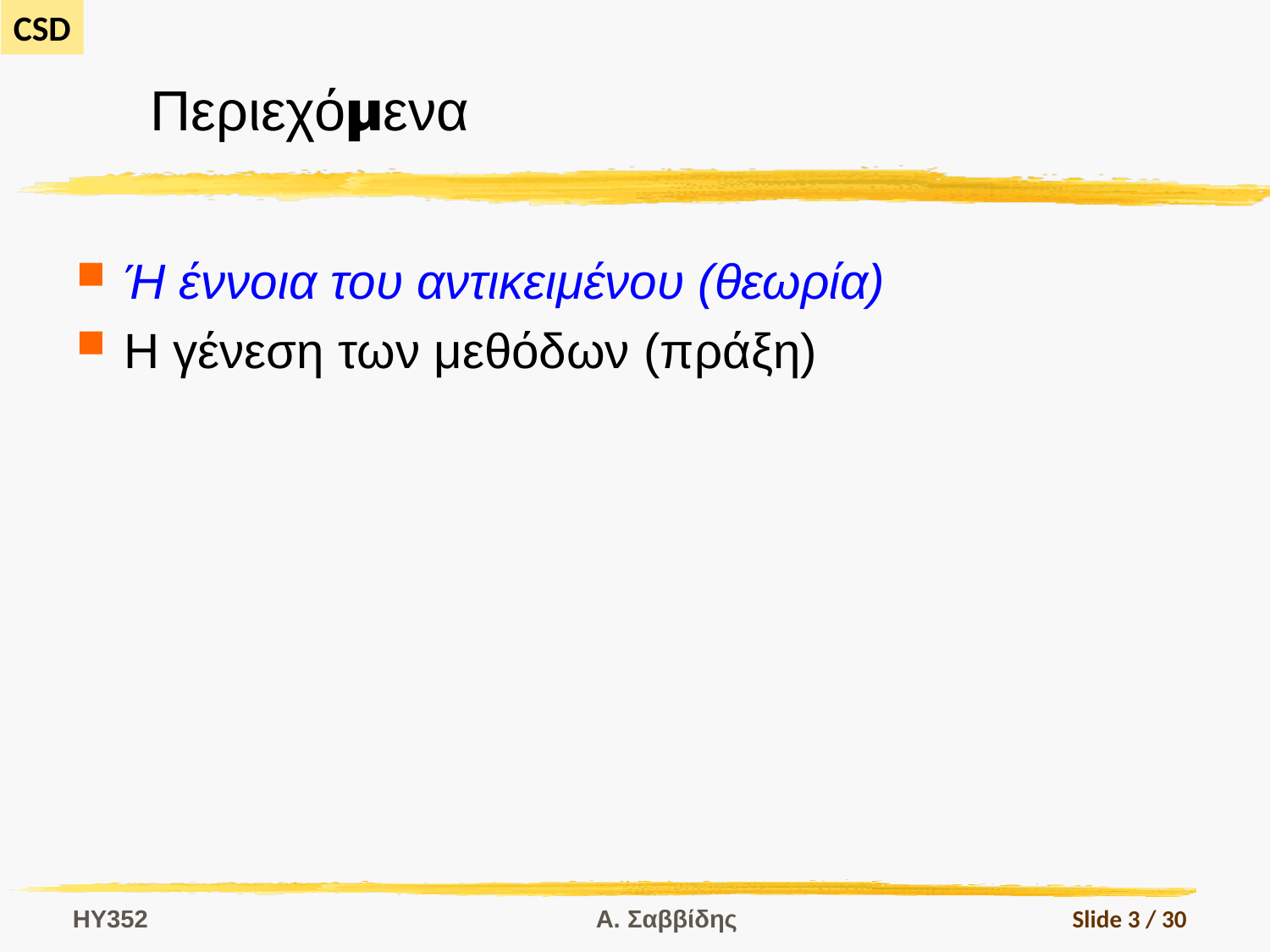

# Περιεχόμενα
Ή έννοια του αντικειμένου (θεωρία)
Η γένεση των μεθόδων (πράξη)
HY352
Α. Σαββίδης
Slide 3 / 30